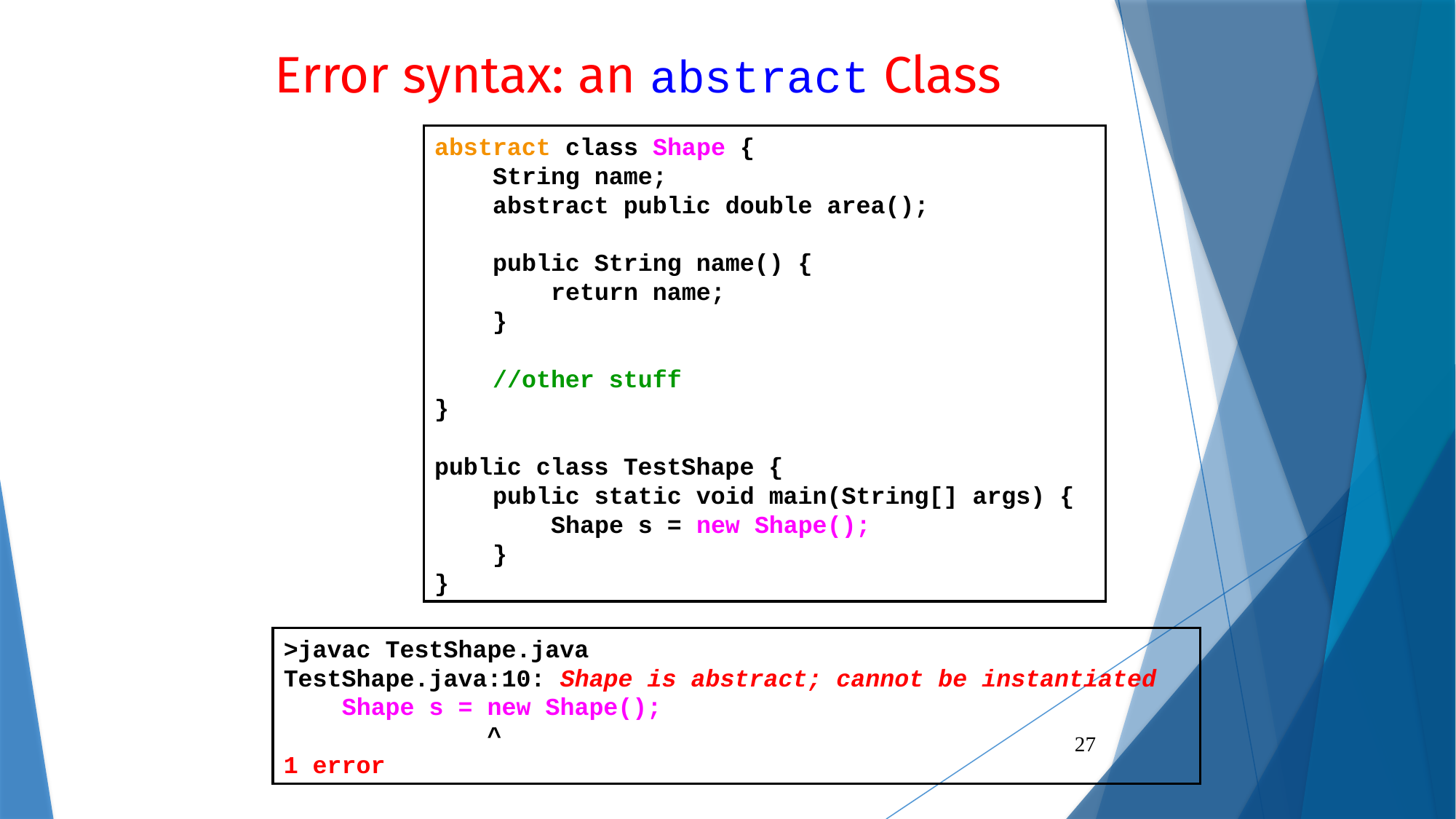

# Error syntax: an abstract Class
abstract class Shape {
    String name;
    abstract public double area();

    public String name() {
        return name;
    }

    //other stuff
}

public class TestShape {
    public static void main(String[] args) {
        Shape s = new Shape();
    }
}
>javac TestShape.java
TestShape.java:10: Shape is abstract; cannot be instantiated
    Shape s = new Shape();
              ^
1 error
27